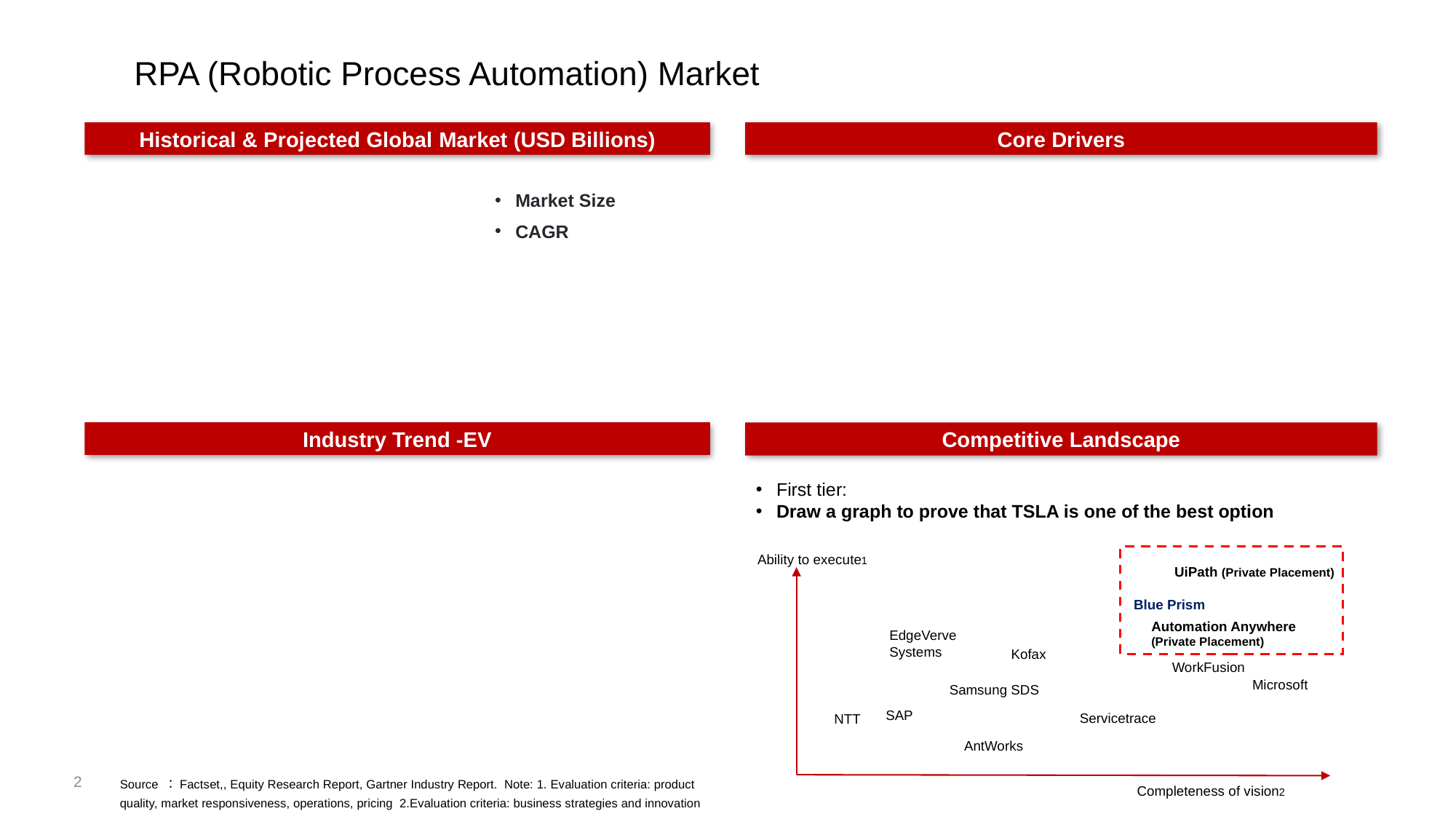

# RPA (Robotic Process Automation) Market
Historical & Projected Global Market (USD Billions)
Core Drivers
Market Size
CAGR
Industry Trend -EV
Competitive Landscape
First tier:
Draw a graph to prove that TSLA is one of the best option
Ability to execute1
Completeness of vision2
Blue Prism
EdgeVerve Systems
Kofax
WorkFusion
Microsoft
Samsung SDS
SAP
Servicetrace
AntWorks

Automation Anywhere
(Private Placement)
UiPath (Private Placement)
NTT
2
Source ：Factset,, Equity Research Report, Gartner Industry Report.  Note: 1. Evaluation criteria: product quality, market responsiveness, operations, pricing  2.Evaluation criteria: business strategies and innovation